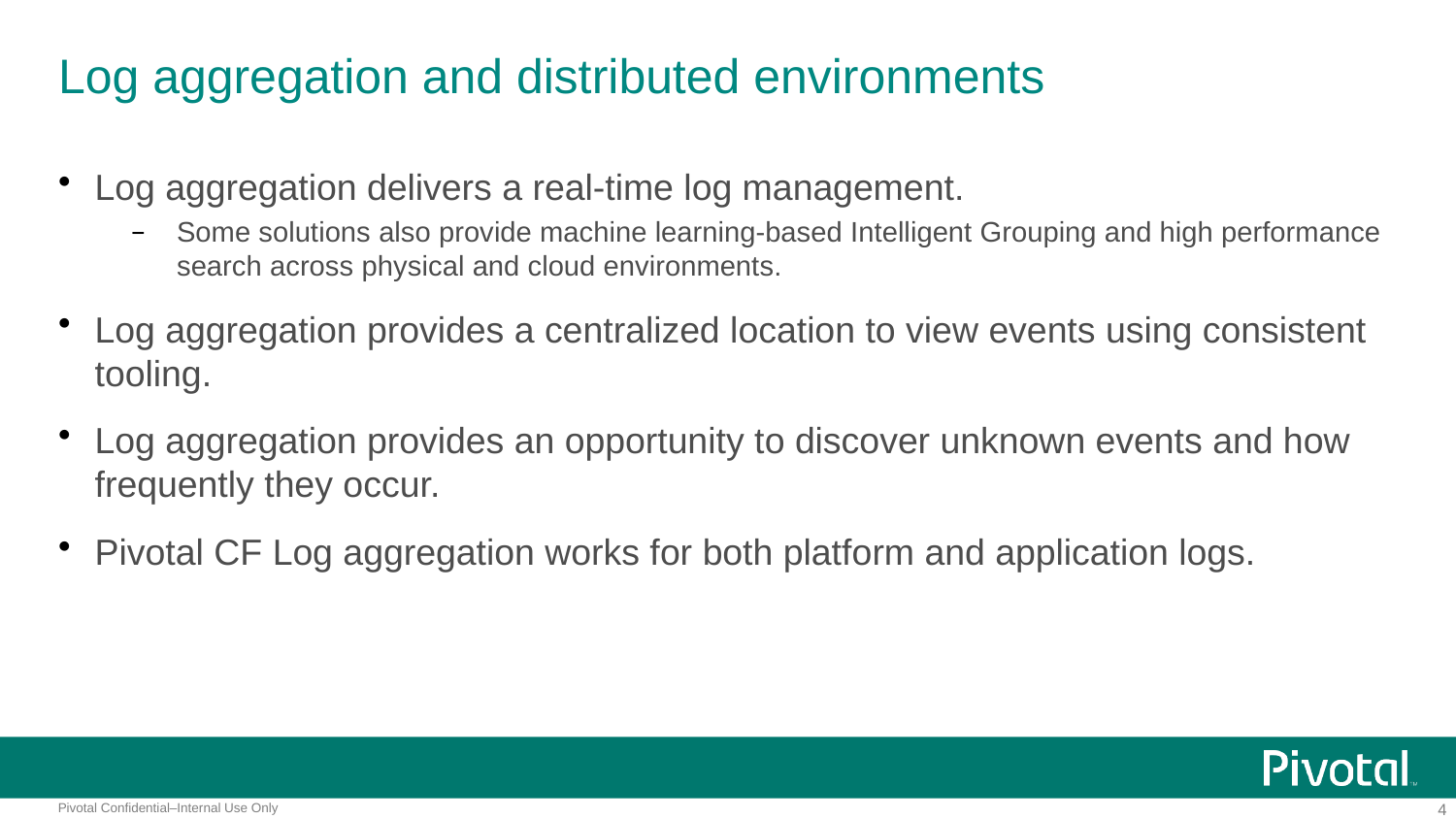

# Log aggregation and distributed environments
Log aggregation delivers a real-time log management.
Some solutions also provide machine learning-based Intelligent Grouping and high performance search across physical and cloud environments.
Log aggregation provides a centralized location to view events using consistent tooling.
Log aggregation provides an opportunity to discover unknown events and how frequently they occur.
Pivotal CF Log aggregation works for both platform and application logs.